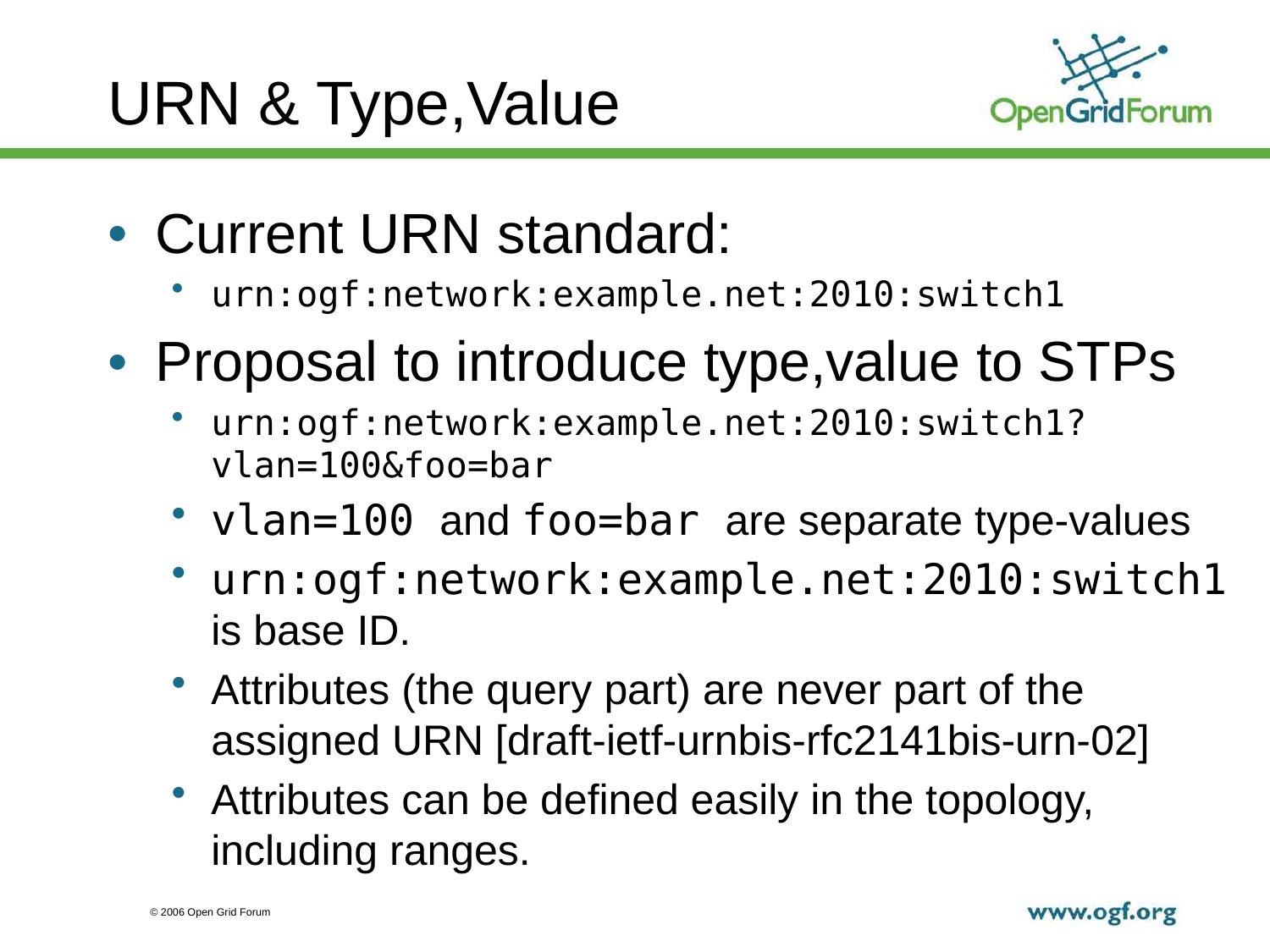

# URN & Type,Value
Current URN standard:
urn:ogf:network:example.net:2010:switch1
Proposal to introduce type,value to STPs
urn:ogf:network:example.net:2010:switch1?vlan=100&foo=bar
vlan=100 and foo=bar are separate type-values
urn:ogf:network:example.net:2010:switch1 is base ID.
Attributes (the query part) are never part of the assigned URN [draft-ietf-urnbis-rfc2141bis-urn-02]
Attributes can be defined easily in the topology, including ranges.